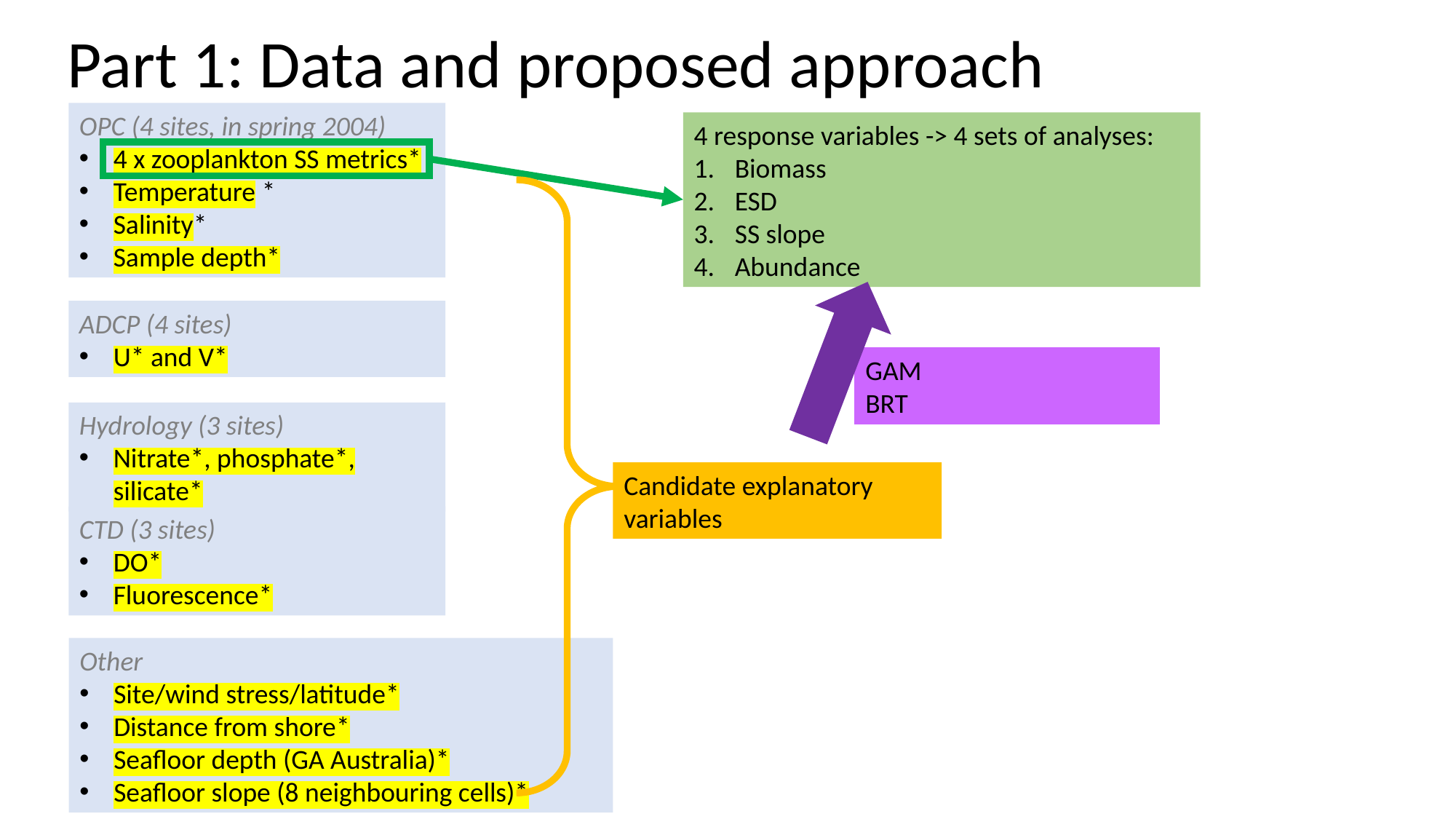

# Part 1: Data and proposed approach
OPC (4 sites, in spring 2004)
4 x zooplankton SS metrics*
Temperature *
Salinity*
Sample depth*
4 response variables -> 4 sets of analyses:
Biomass
ESD
SS slope
Abundance

ADCP (4 sites)
U* and V*

GAM
BRT
Hydrology (3 sites)
Nitrate*, phosphate*, silicate*
Candidate explanatory variables
CTD (3 sites)
DO*
Fluorescence*
Other
Site/wind stress/latitude*
Distance from shore*
Seafloor depth (GA Australia)*
Seafloor slope (8 neighbouring cells)*